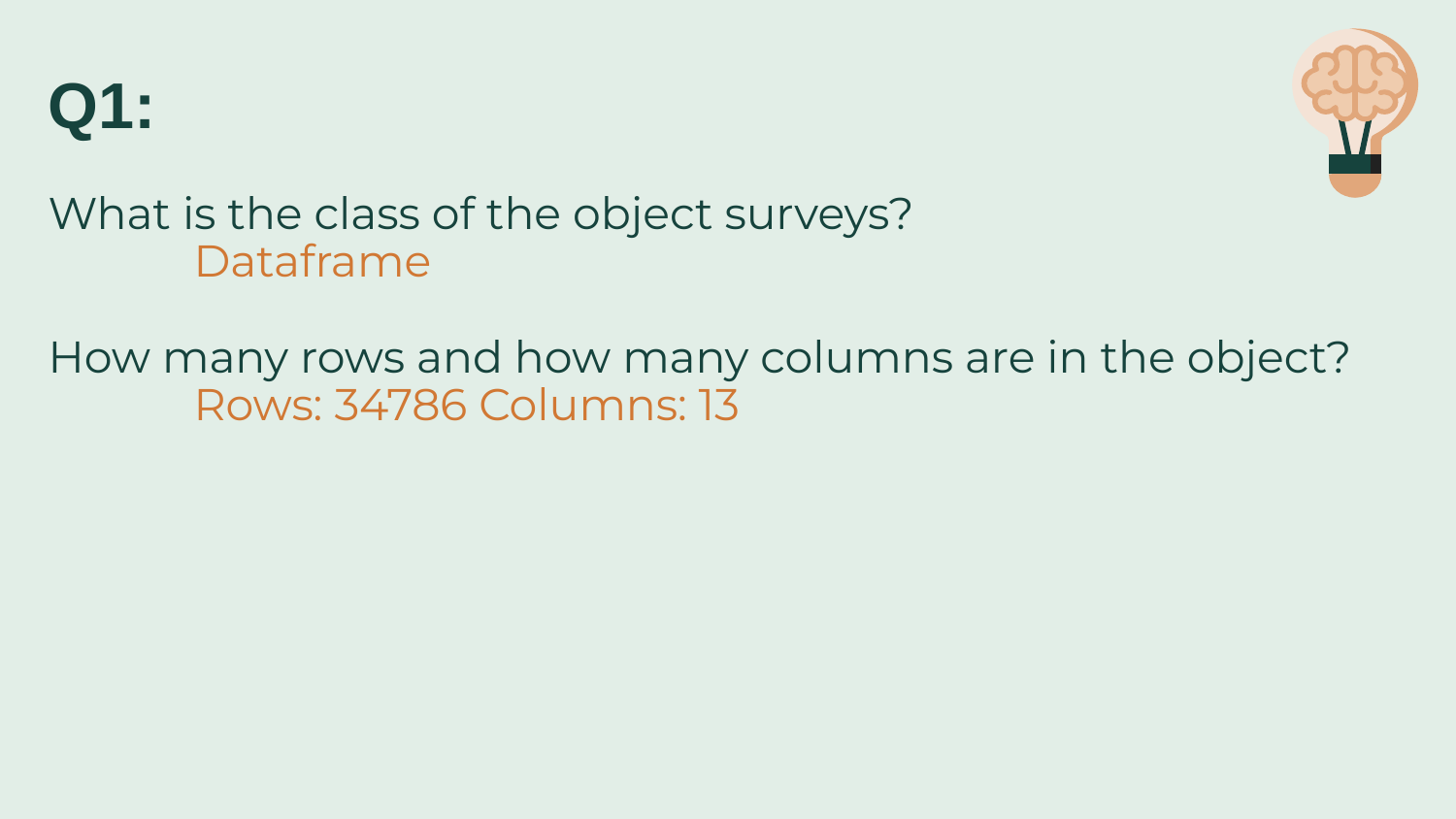

# Q1: What is the class of the object surveys? Dataframe How many rows and how many columns are in the object? Rows: 34786 Columns: 13